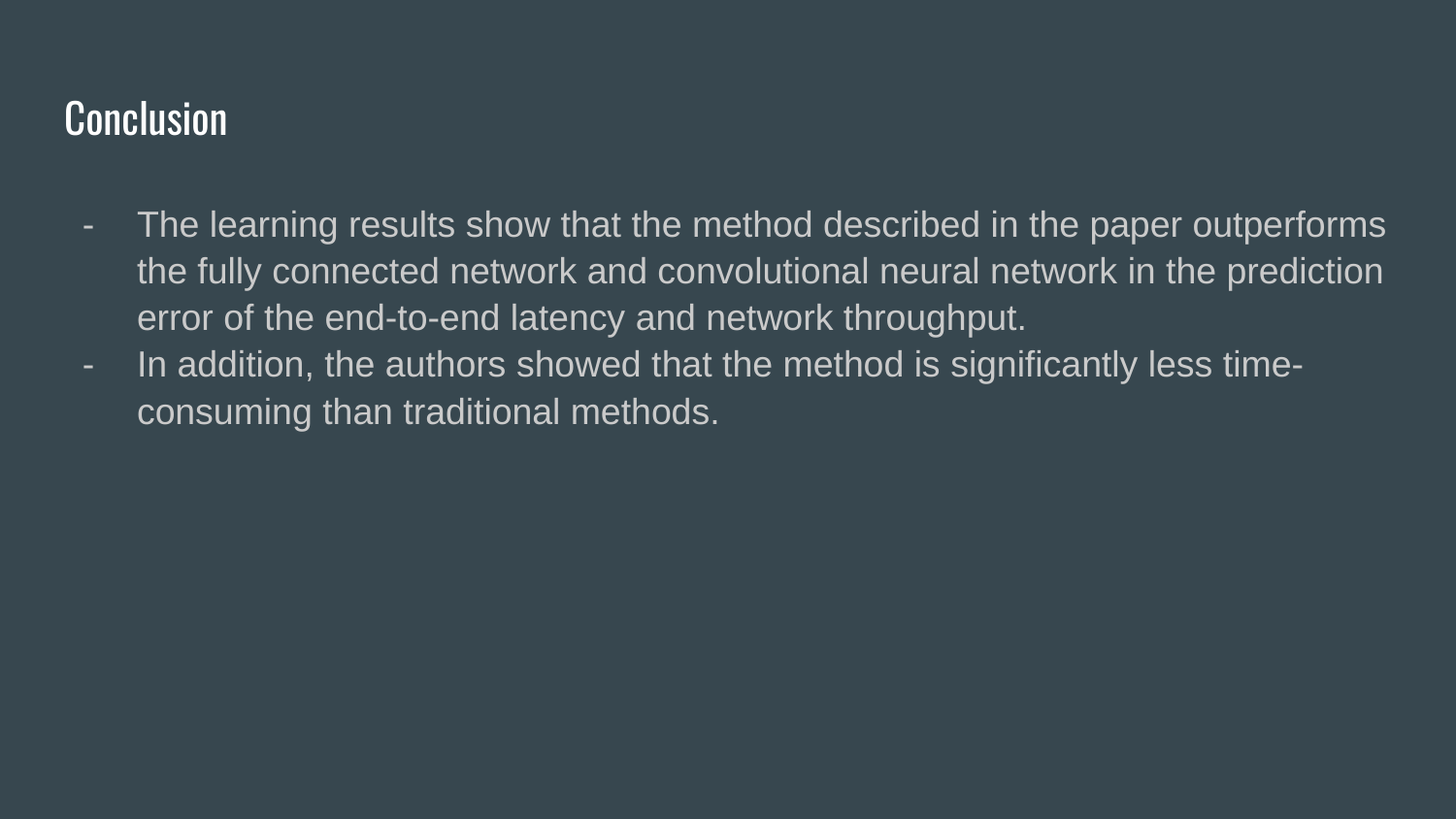

# Conclusion
The learning results show that the method described in the paper outperforms the fully connected network and convolutional neural network in the prediction error of the end-to-end latency and network throughput.
In addition, the authors showed that the method is significantly less time-consuming than traditional methods.